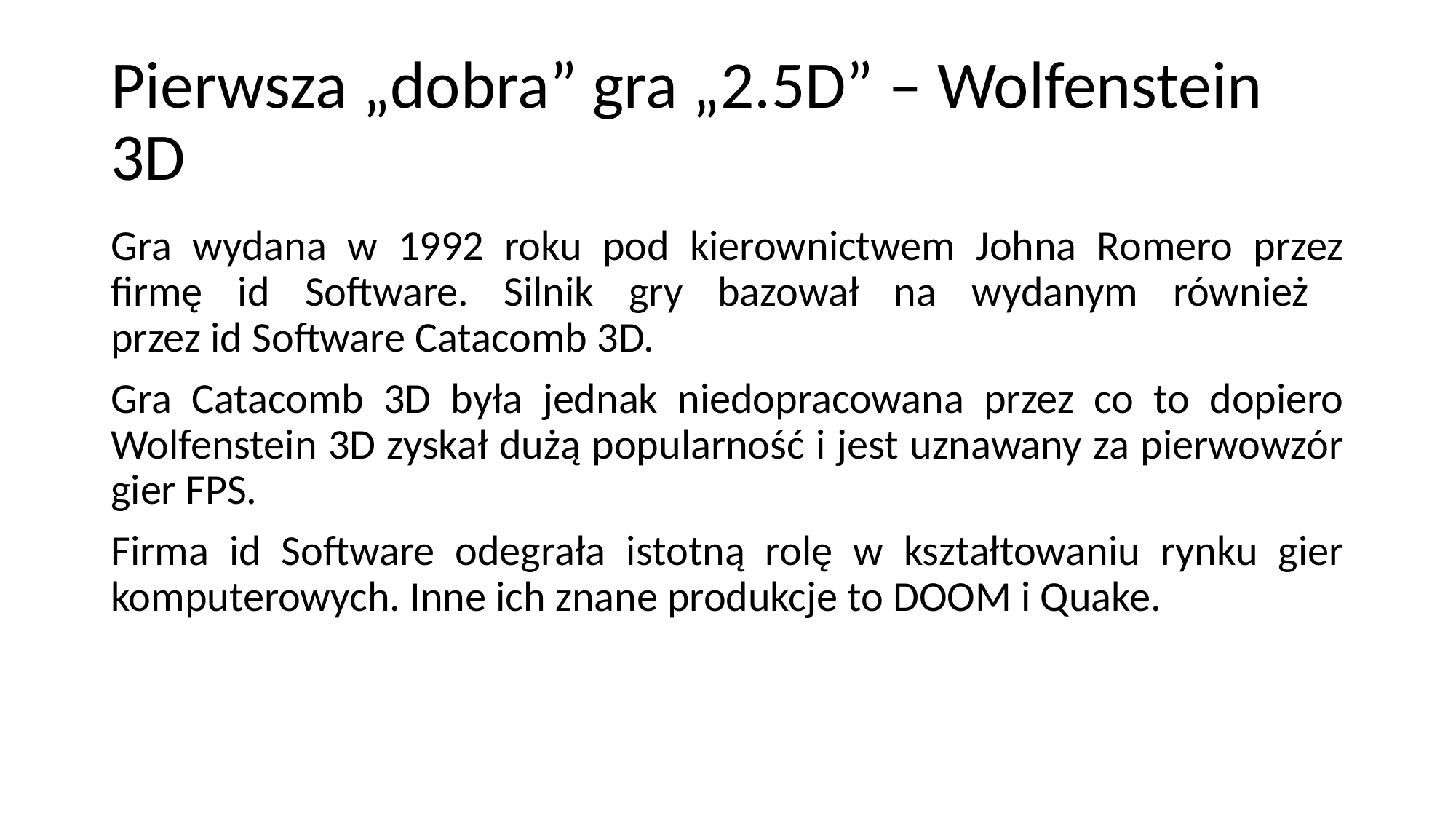

# Pierwsza „dobra” gra „2.5D” – Wolfenstein 3D
Gra wydana w 1992 roku pod kierownictwem Johna Romero przez firmę id Software. Silnik gry bazował na wydanym również
przez id Software Catacomb 3D.
Gra Catacomb 3D była jednak niedopracowana przez co to dopiero Wolfenstein 3D zyskał dużą popularność i jest uznawany za pierwowzór gier FPS.
Firma id Software odegrała istotną rolę w kształtowaniu rynku gier komputerowych. Inne ich znane produkcje to DOOM i Quake.